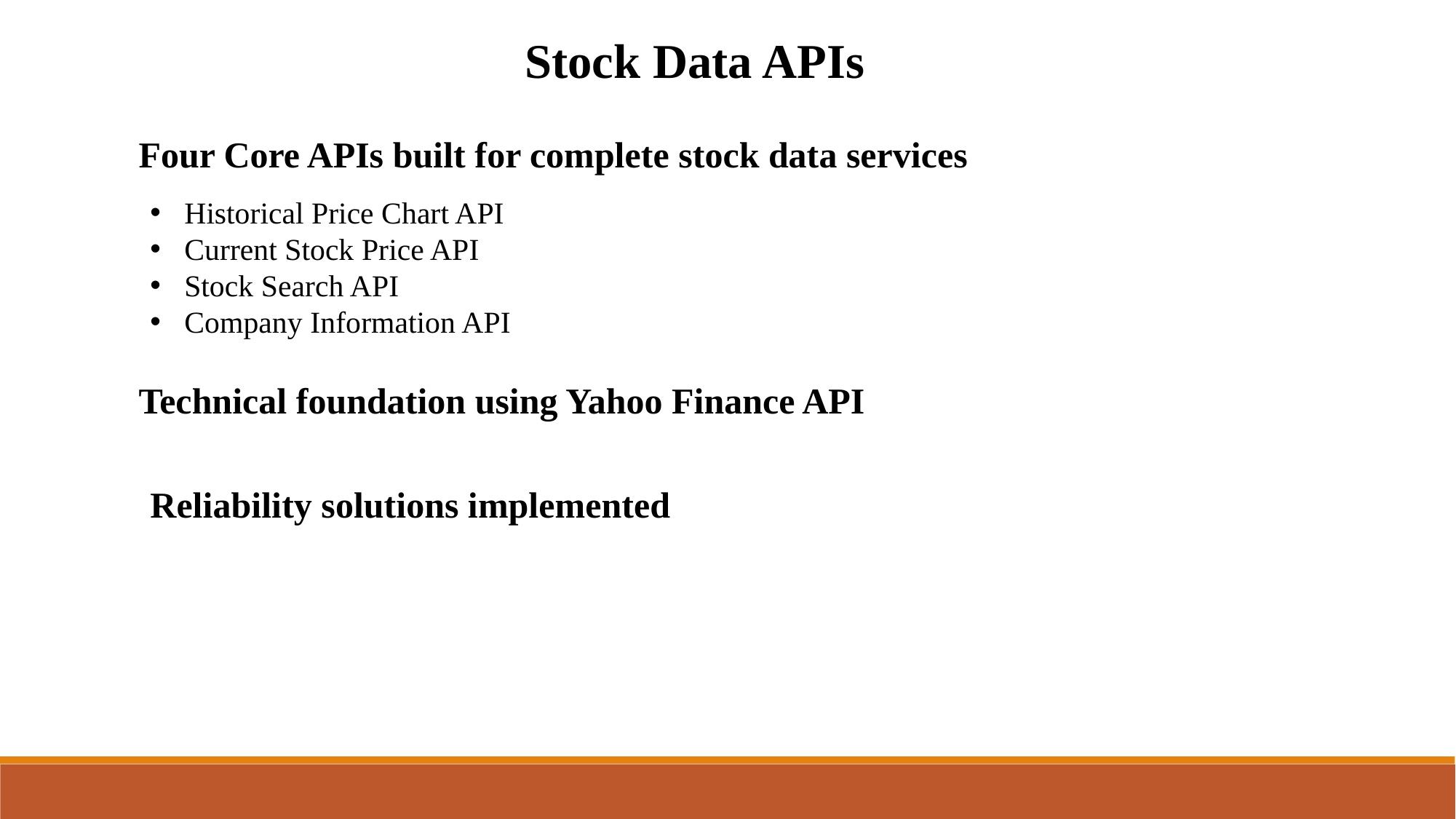

Stock Data APIs
Four Core APIs built for complete stock data services

Historical Price Chart API
Current Stock Price API
Stock Search API
Company Information API
Technical foundation using Yahoo Finance API
Reliability solutions implemented